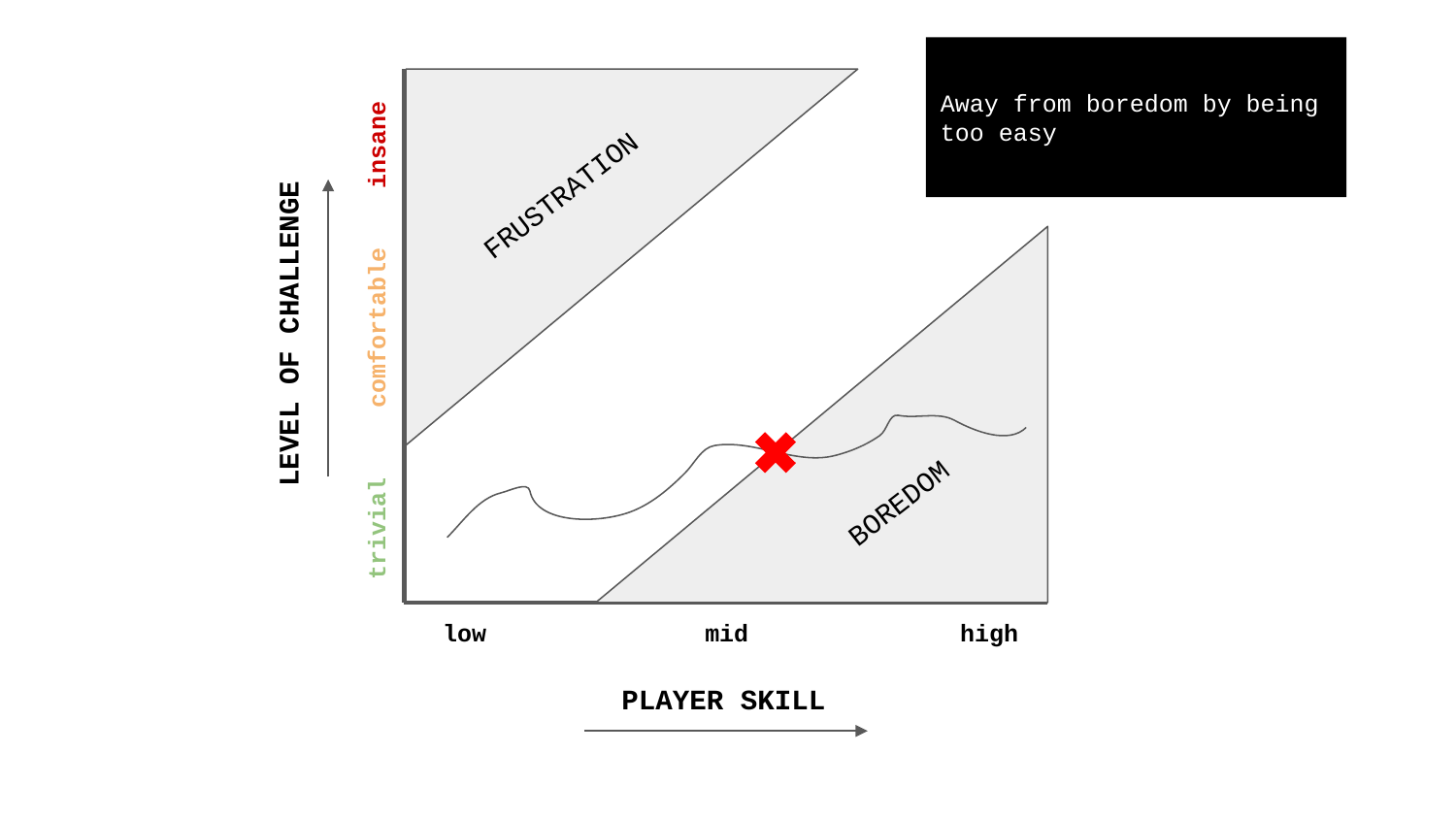

Away from boredom by being too easy

insane
FRUSTRATION

comfortable
LEVEL OF CHALLENGE

BOREDOM
trivial
low
mid
high
PLAYER SKILL